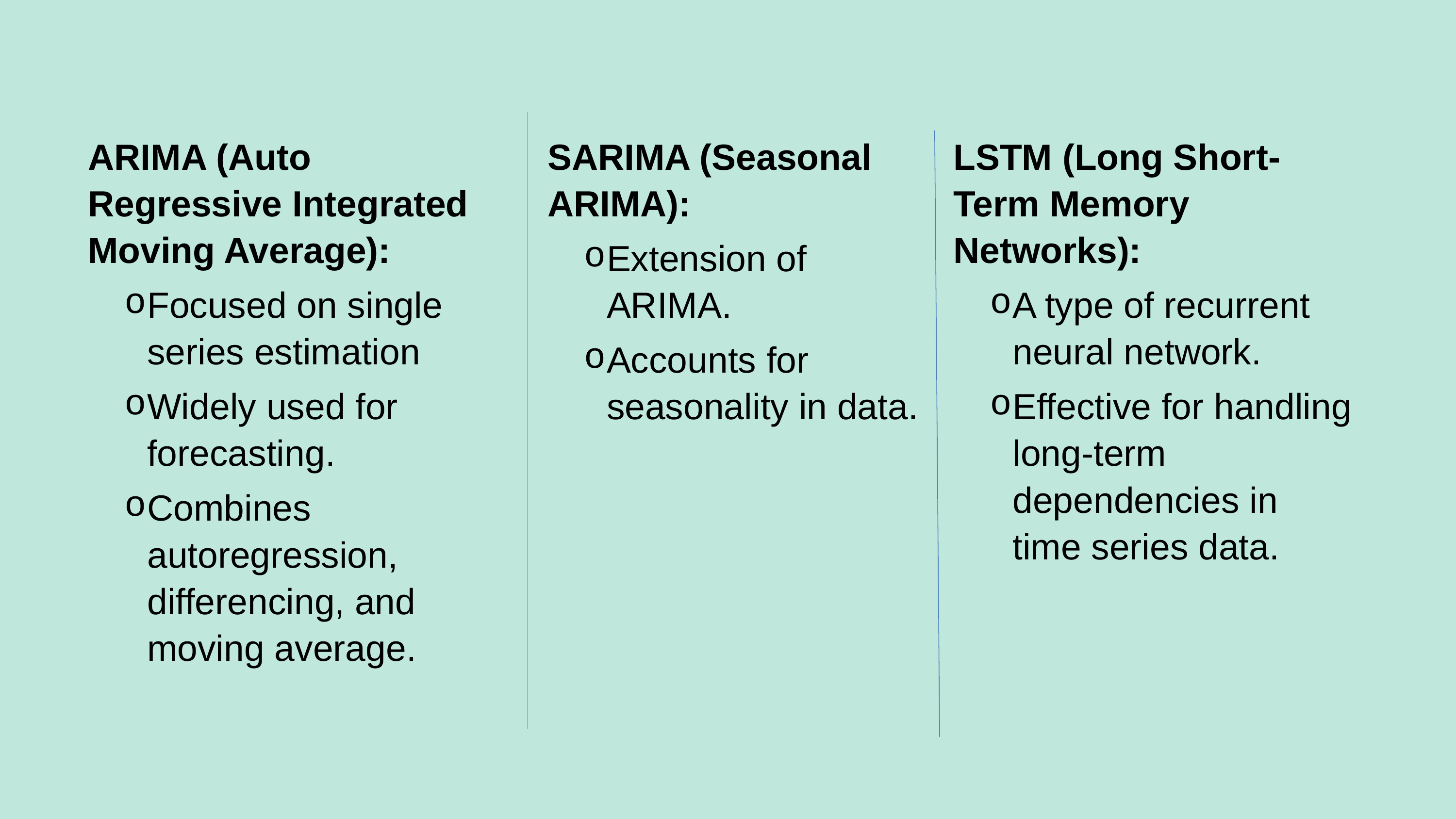

ARIMA (Auto Regressive Integrated Moving Average):
Focused on single series estimation
Widely used for forecasting.
Combines autoregression, differencing, and moving average.

LSTM (Long Short-Term Memory Networks):
A type of recurrent neural network.
Effective for handling long-term dependencies in time series data.

SARIMA (Seasonal ARIMA):
Extension of ARIMA.
Accounts for seasonality in data.